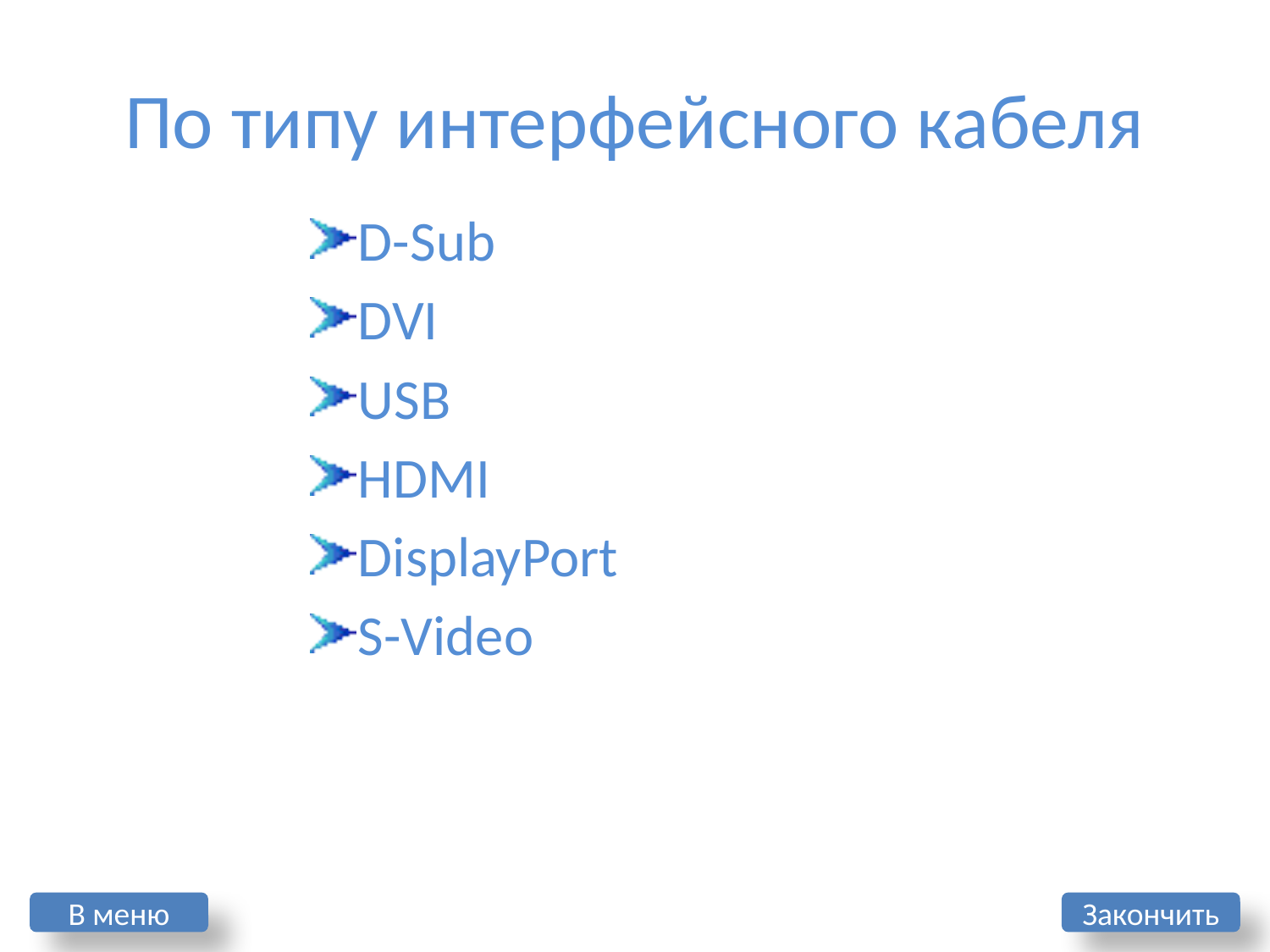

# По типу интерфейсного кабеля
D-Sub
DVI
USB
HDMI
DisplayPort
S-Video
В меню
Закончить